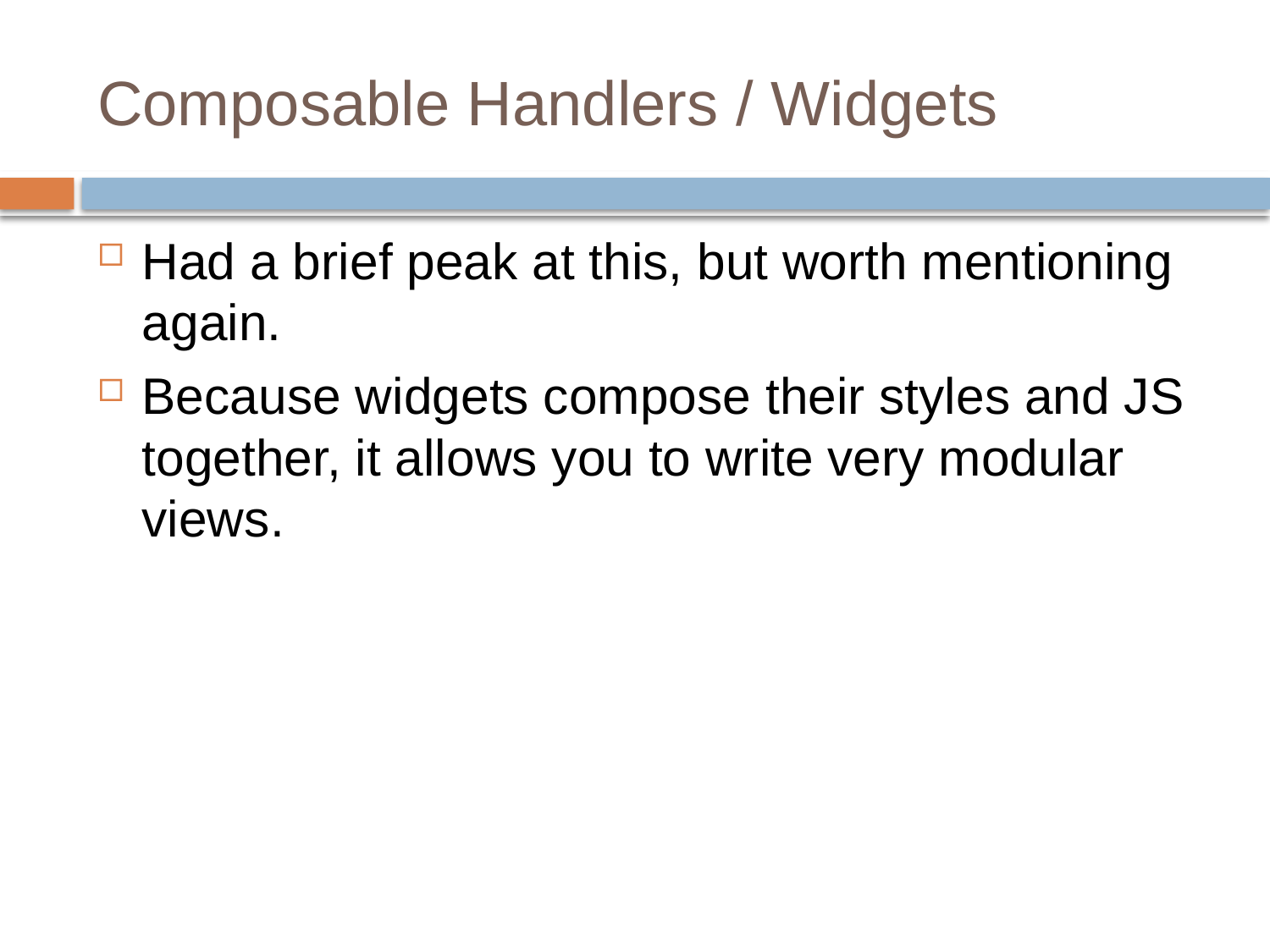

# Composable Handlers / Widgets
Had a brief peak at this, but worth mentioning again.
Because widgets compose their styles and JS together, it allows you to write very modular views.